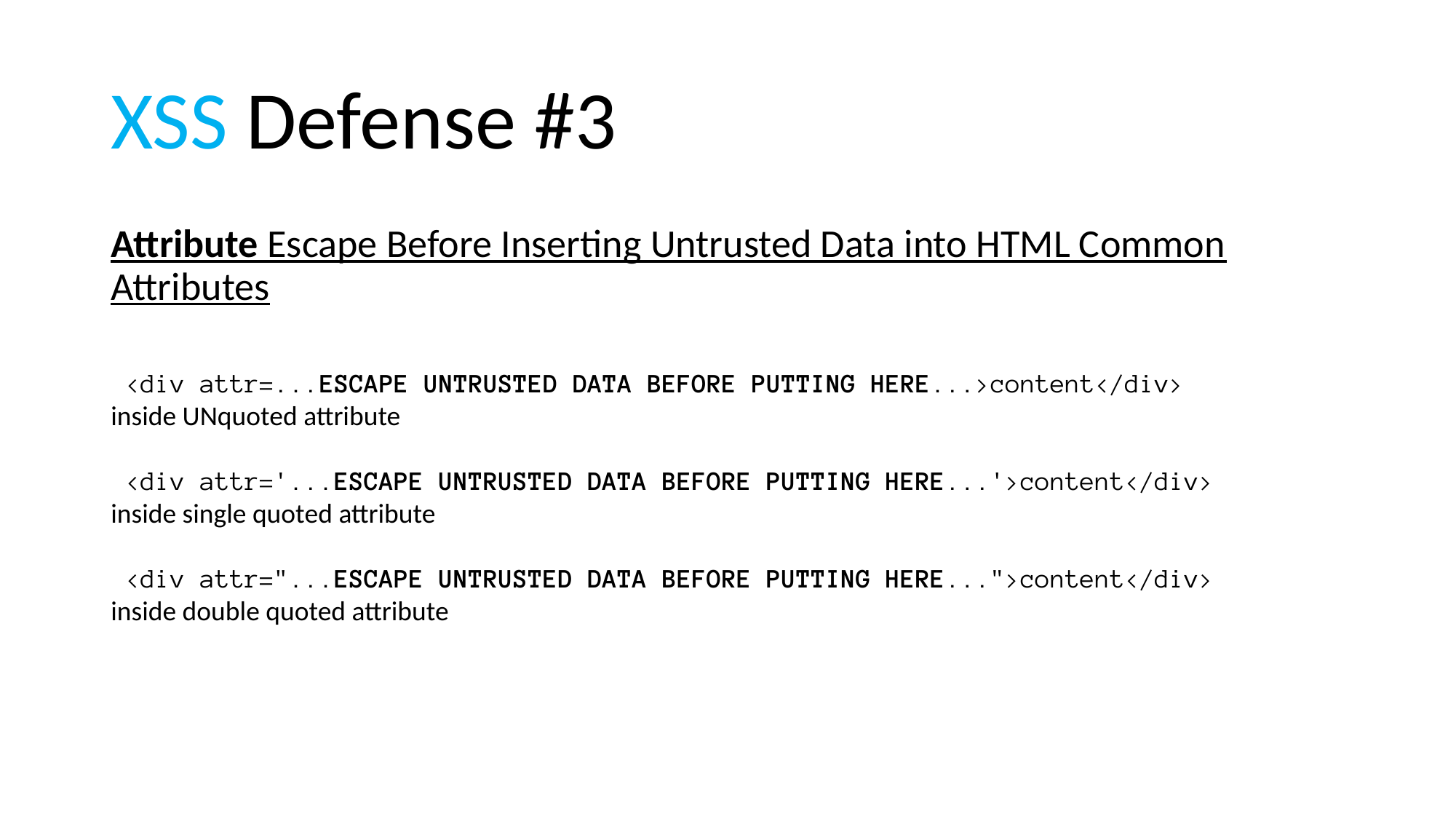

# XSS Defense #3
Attribute Escape Before Inserting Untrusted Data into HTML Common Attributes

 <div attr=...ESCAPE UNTRUSTED DATA BEFORE PUTTING HERE...>content</div>
inside UNquoted attribute

 <div attr='...ESCAPE UNTRUSTED DATA BEFORE PUTTING HERE...'>content</div>
inside single quoted attribute

 <div attr="...ESCAPE UNTRUSTED DATA BEFORE PUTTING HERE...">content</div>
inside double quoted attribute